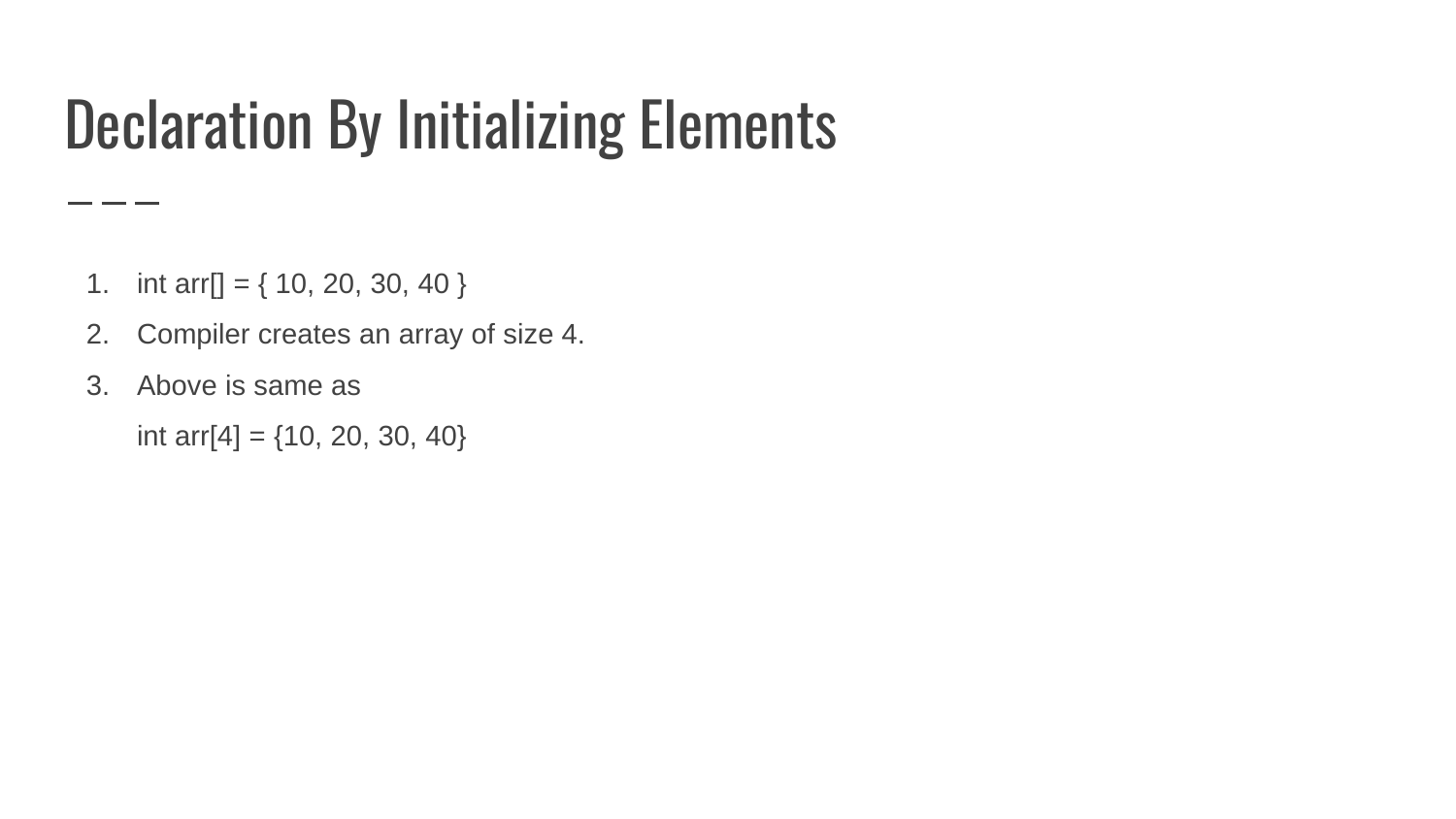

# Declaration By Initializing Elements
int arr[] = { 10, 20, 30, 40 }
Compiler creates an array of size 4.
Above is same as
int arr[4] = {10, 20, 30, 40}